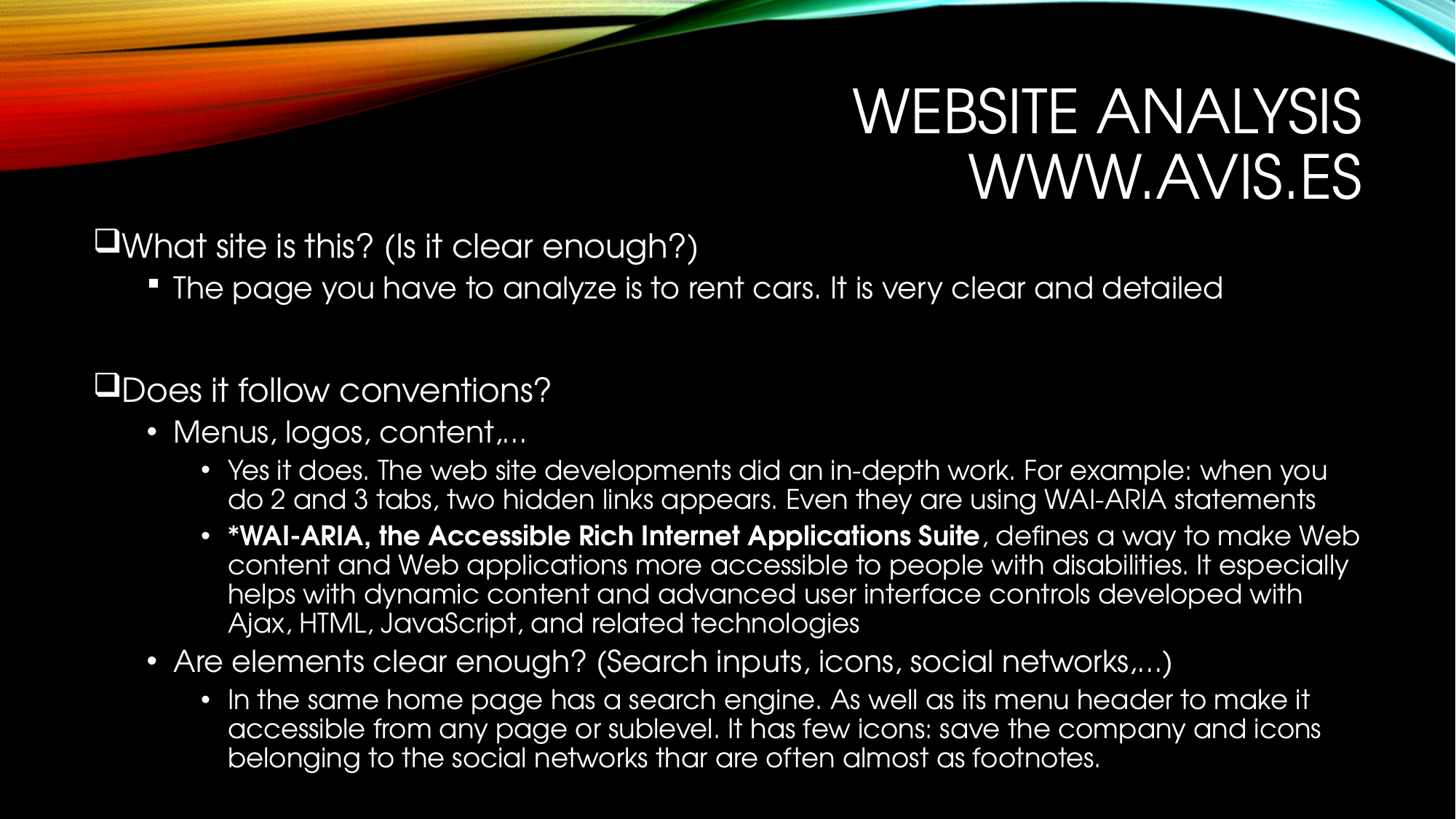

# Website analysis www.avis.es
What site is this? (Is it clear enough?)
The page you have to analyze is to rent cars. It is very clear and detailed

Does it follow conventions?
Menus, logos, content,…
Yes it does. The web site developments did an in-depth work. For example: when you do 2 and 3 tabs, two hidden links appears. Even they are using WAI-ARIA statements
*WAI-ARIA, the Accessible Rich Internet Applications Suite, defines a way to make Web content and Web applications more accessible to people with disabilities. It especially helps with dynamic content and advanced user interface controls developed with Ajax, HTML, JavaScript, and related technologies
Are elements clear enough? (Search inputs, icons, social networks,…)
In the same home page has a search engine. As well as its menu header to make it accessible from any page or sublevel. It has few icons: save the company and icons belonging to the social networks thar are often almost as footnotes.